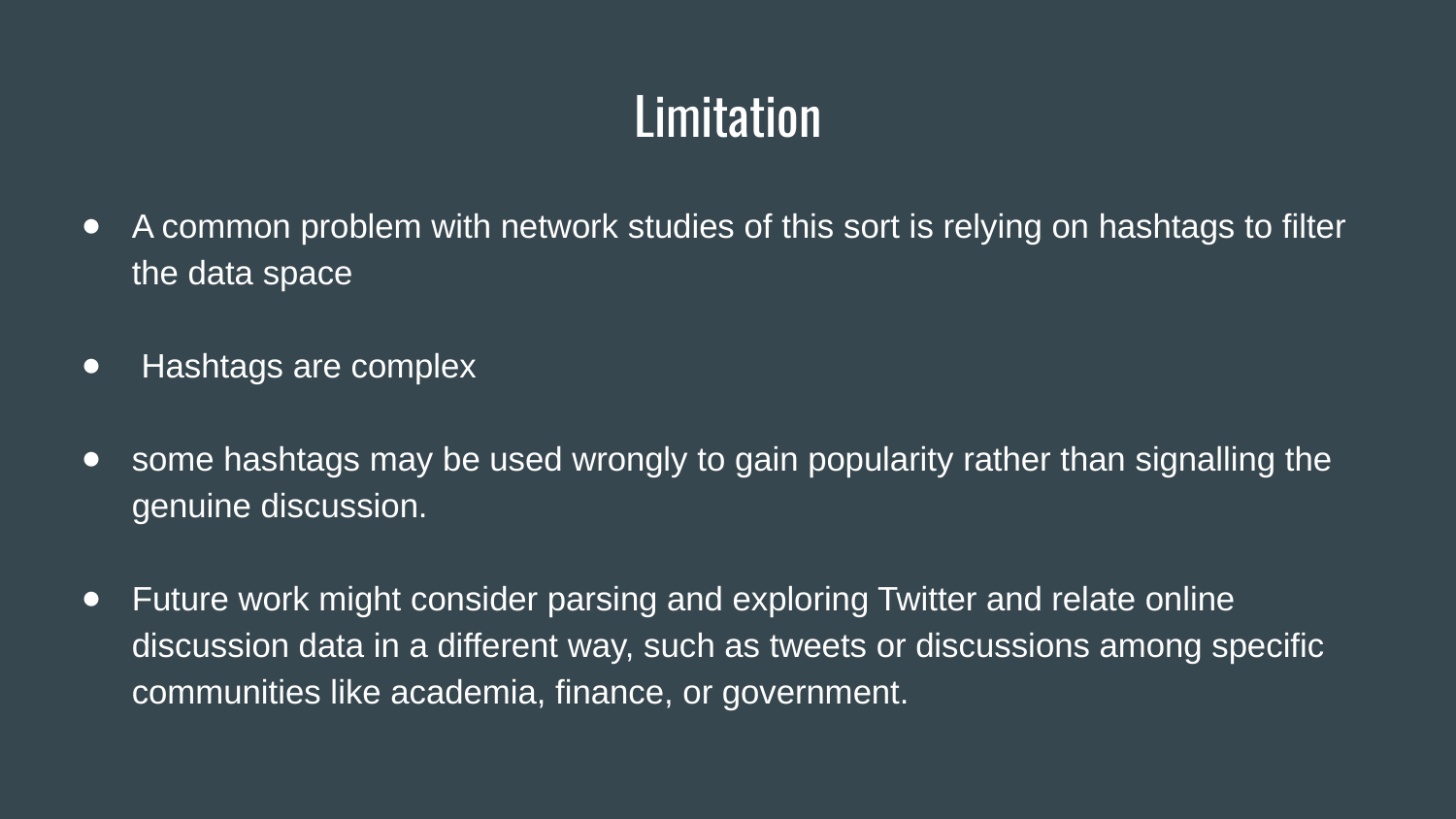

# Limitation
A common problem with network studies of this sort is relying on hashtags to filter the data space

 Hashtags are complex

some hashtags may be used wrongly to gain popularity rather than signalling the genuine discussion.

Future work might consider parsing and exploring Twitter and relate online discussion data in a different way, such as tweets or discussions among specific communities like academia, finance, or government.